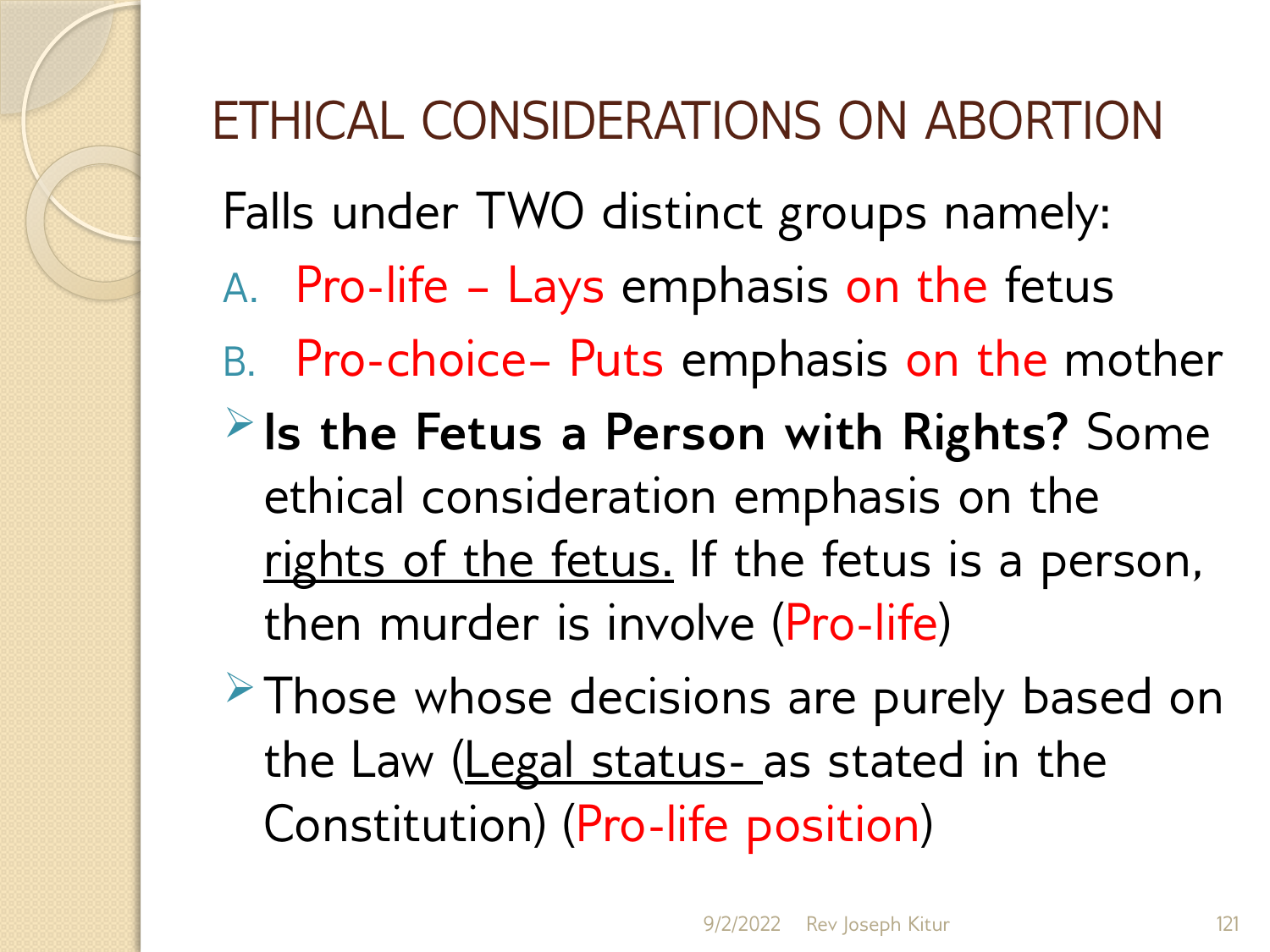

# ETHICAL CONSIDERATIONS ON ABORTION
Falls under TWO distinct groups namely:
Pro-life – Lays emphasis on the fetus
Pro-choice– Puts emphasis on the mother
Is the Fetus a Person with Rights? Some ethical consideration emphasis on the rights of the fetus. If the fetus is a person, then murder is involve (Pro-life)
Those whose decisions are purely based on the Law (Legal status- as stated in the Constitution) (Pro-life position)

9/2/2022
Rev Joseph Kitur
121